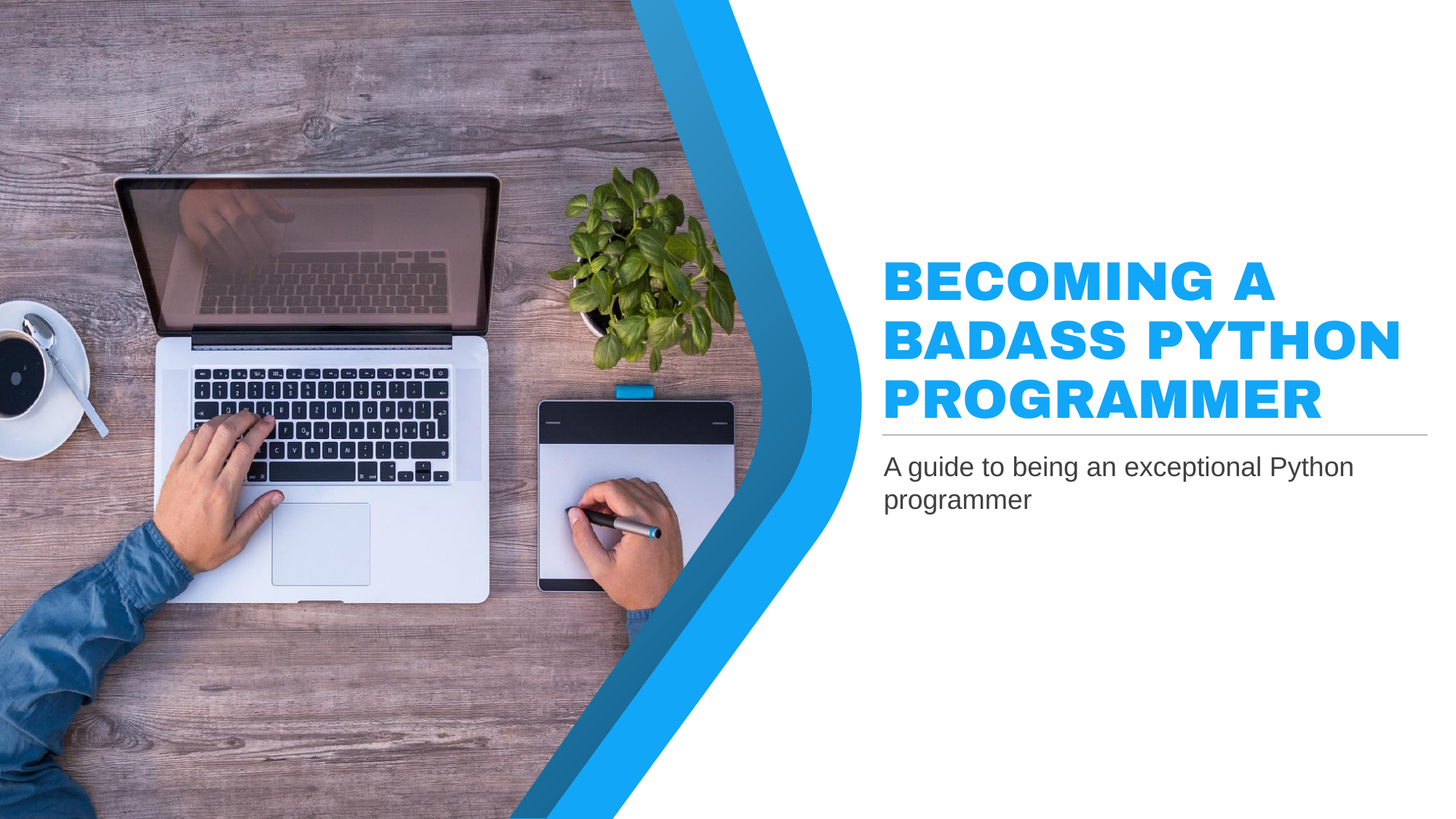

`
# BECOMING A BADASS PYTHON PROGRAMMER

A guide to being an exceptional Python programmer